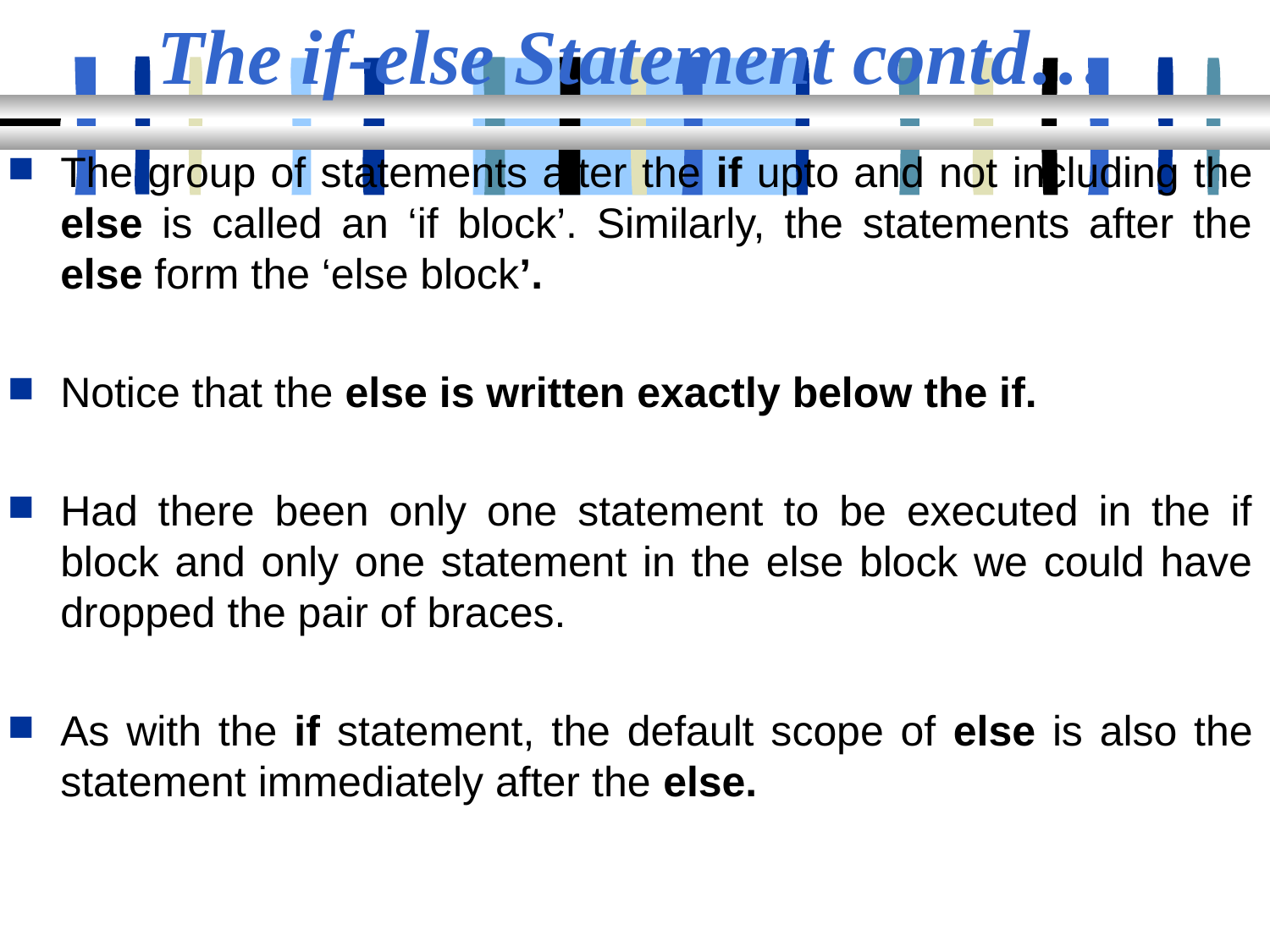

# The if-else Statement contd…
The group of statements after the if upto and not including the else is called an ‘if block’. Similarly, the statements after the else form the ‘else block’.

Notice that the else is written exactly below the if.

Had there been only one statement to be executed in the if block and only one statement in the else block we could have dropped the pair of braces.

As with the if statement, the default scope of else is also the statement immediately after the else.